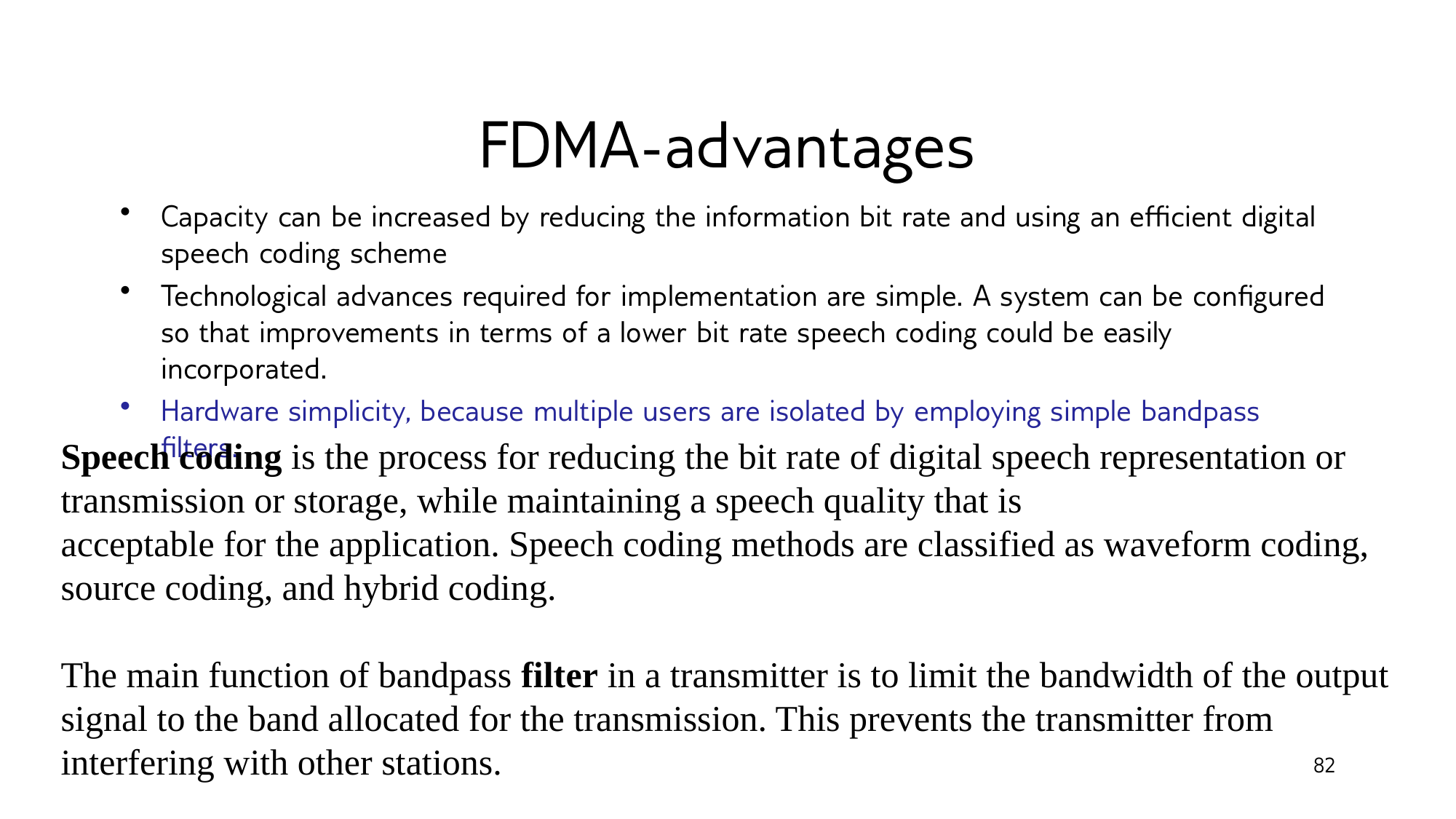

# FDMA-advantages
Capacity can be increased by reducing the information bit rate and using an efficient digital speech coding scheme
Technological advances required for implementation are simple. A system can be configured so that improvements in terms of a lower bit rate speech coding could be easily incorporated.
Hardware simplicity, because multiple users are isolated by employing simple bandpass filters.
Speech coding is the process for reducing the bit rate of digital speech representation or transmission or storage, while maintaining a speech quality that is
acceptable for the application. Speech coding methods are classified as waveform coding, source coding, and hybrid coding.

The main function of bandpass filter in a transmitter is to limit the bandwidth of the output signal to the band allocated for the transmission. This prevents the transmitter from interfering with other stations.
82